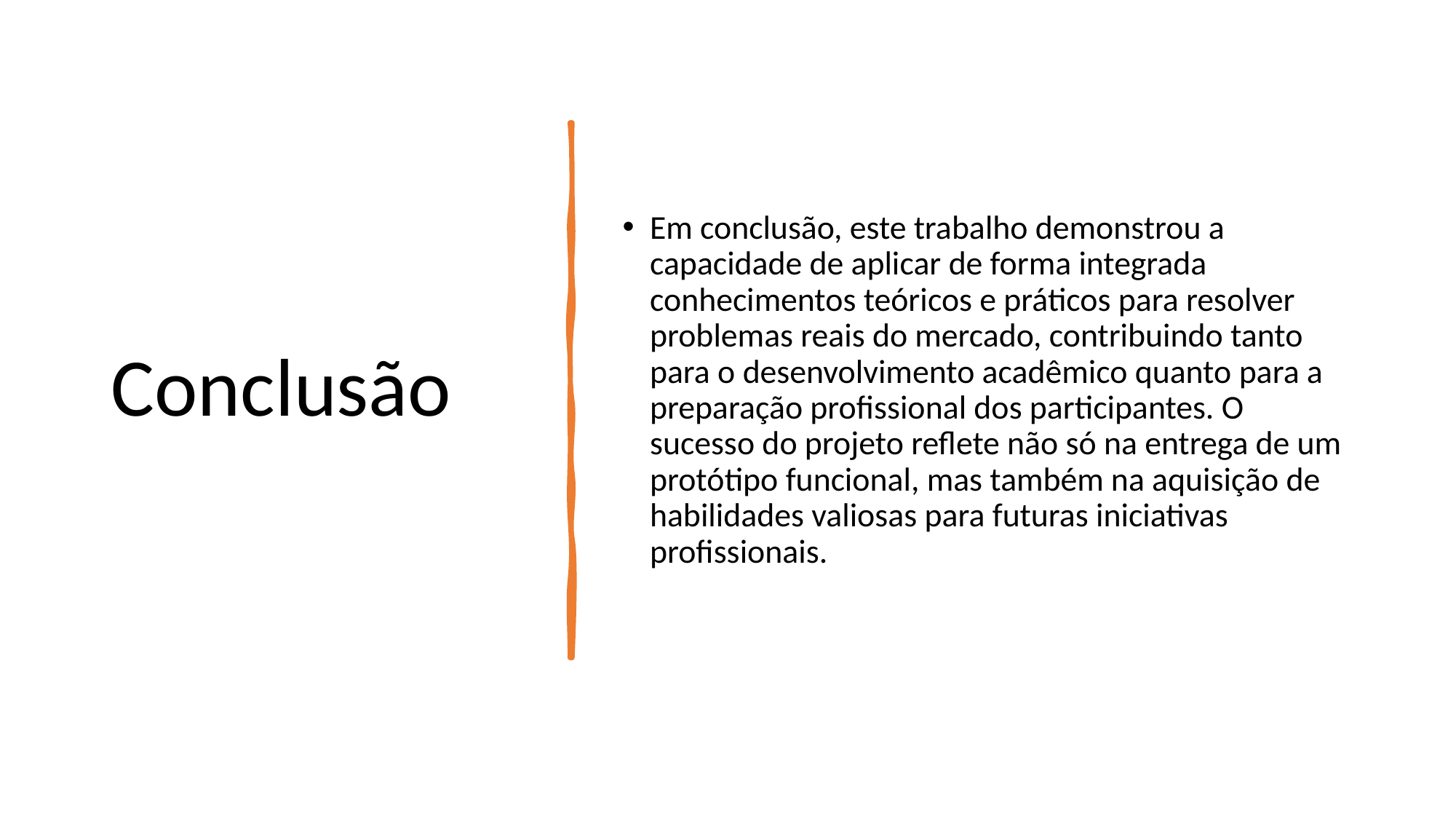

# Conclusão
Em conclusão, este trabalho demonstrou a capacidade de aplicar de forma integrada conhecimentos teóricos e práticos para resolver problemas reais do mercado, contribuindo tanto para o desenvolvimento acadêmico quanto para a preparação profissional dos participantes. O sucesso do projeto reflete não só na entrega de um protótipo funcional, mas também na aquisição de habilidades valiosas para futuras iniciativas profissionais.